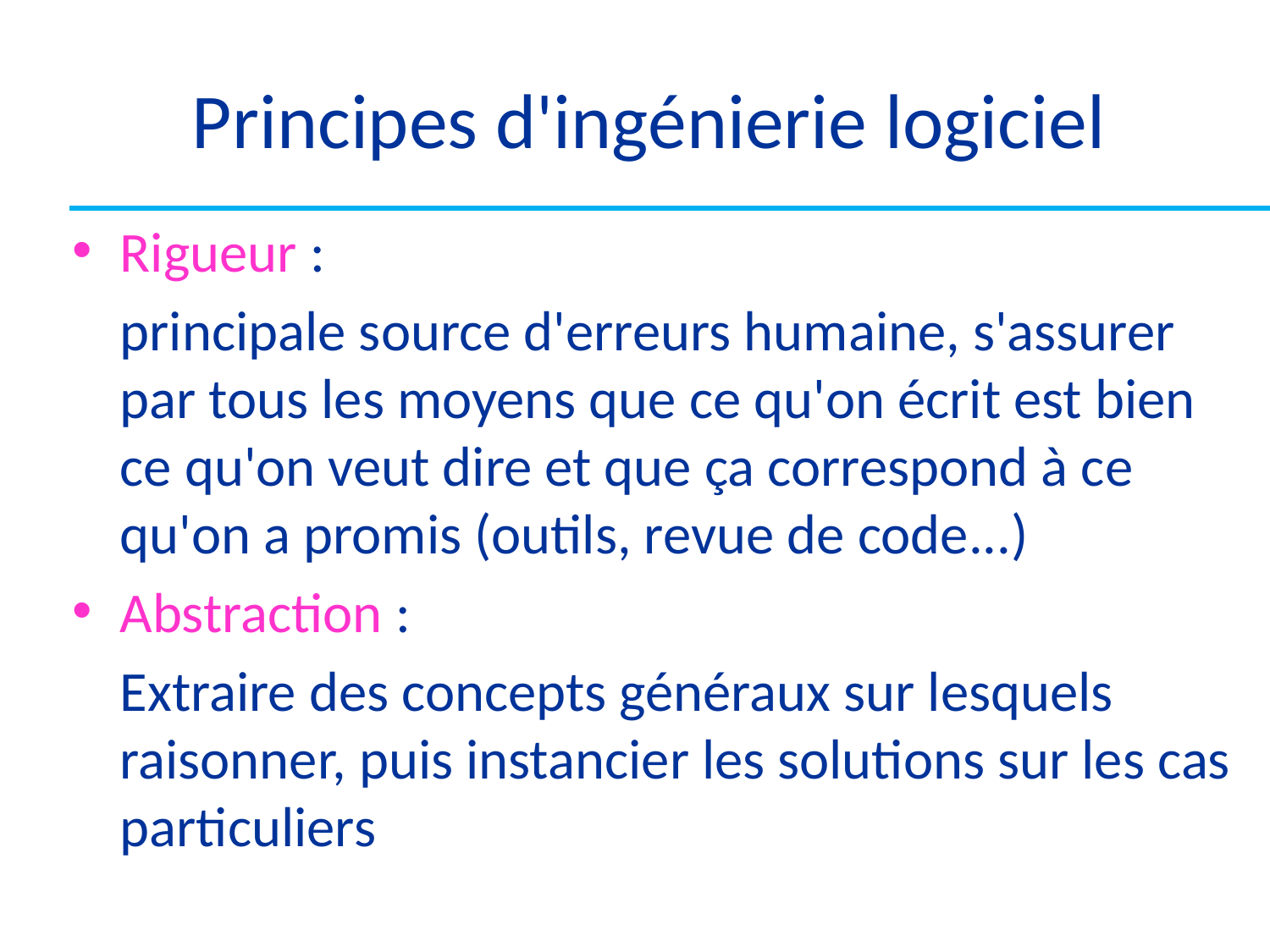

# Principes d'ingénierie logiciel

Rigueur :
	principale source d'erreurs humaine, s'assurer par tous les moyens que ce qu'on écrit est bien ce qu'on veut dire et que ça correspond à ce qu'on a promis (outils, revue de code...)
Abstraction :
	Extraire des concepts généraux sur lesquels raisonner, puis instancier les solutions sur les cas particuliers